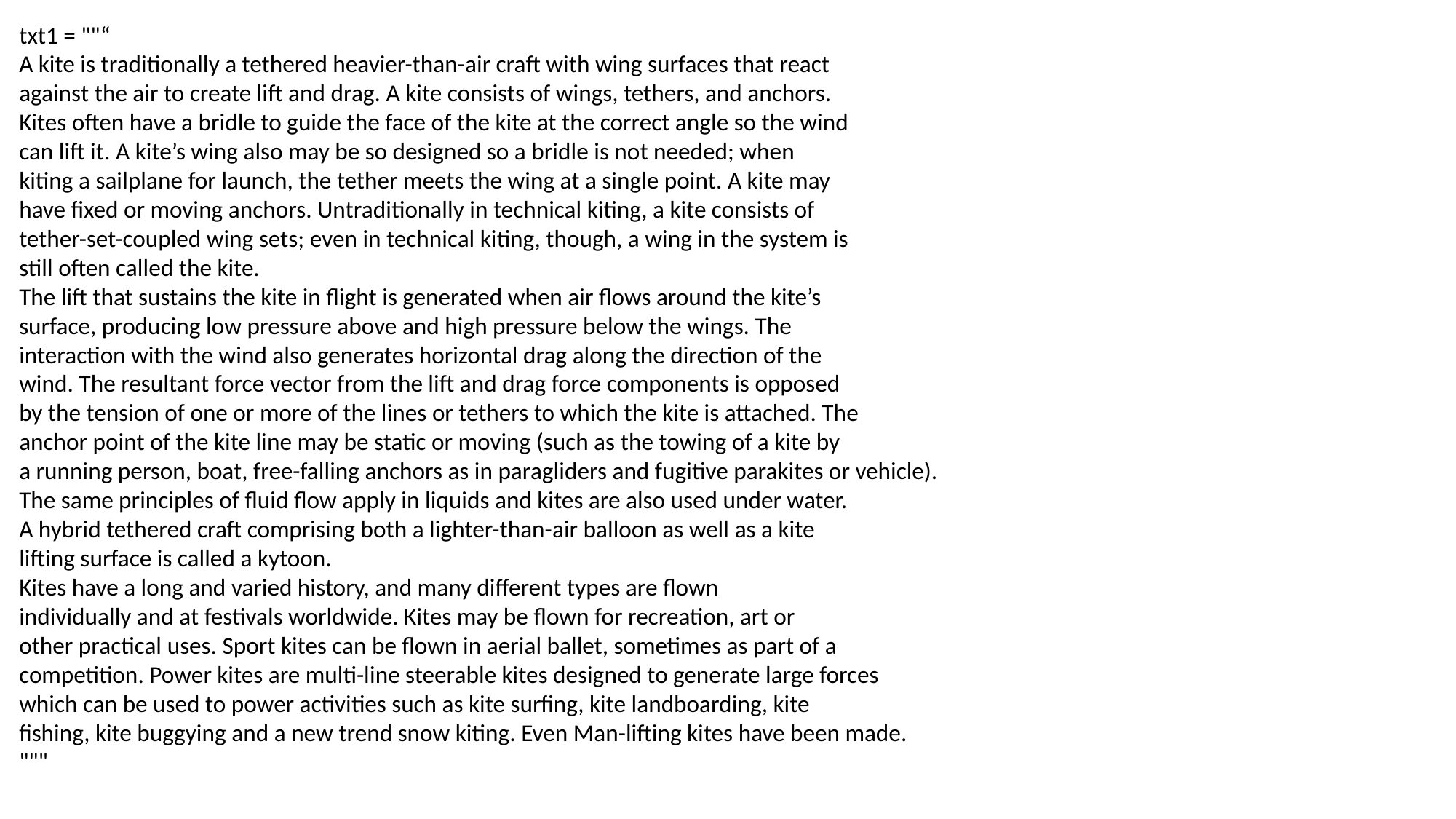

txt1 = ""“
A kite is traditionally a tethered heavier-than-air craft with wing surfaces that react
against the air to create lift and drag. A kite consists of wings, tethers, and anchors.
Kites often have a bridle to guide the face of the kite at the correct angle so the wind
can lift it. A kite’s wing also may be so designed so a bridle is not needed; when
kiting a sailplane for launch, the tether meets the wing at a single point. A kite may
have fixed or moving anchors. Untraditionally in technical kiting, a kite consists of
tether-set-coupled wing sets; even in technical kiting, though, a wing in the system is
still often called the kite.
The lift that sustains the kite in flight is generated when air flows around the kite’s
surface, producing low pressure above and high pressure below the wings. The
interaction with the wind also generates horizontal drag along the direction of the
wind. The resultant force vector from the lift and drag force components is opposed
by the tension of one or more of the lines or tethers to which the kite is attached. The
anchor point of the kite line may be static or moving (such as the towing of a kite by
a running person, boat, free-falling anchors as in paragliders and fugitive parakites or vehicle).
The same principles of fluid flow apply in liquids and kites are also used under water.
A hybrid tethered craft comprising both a lighter-than-air balloon as well as a kite
lifting surface is called a kytoon.
Kites have a long and varied history, and many different types are flown
individually and at festivals worldwide. Kites may be flown for recreation, art or
other practical uses. Sport kites can be flown in aerial ballet, sometimes as part of a
competition. Power kites are multi-line steerable kites designed to generate large forces
which can be used to power activities such as kite surfing, kite landboarding, kite
fishing, kite buggying and a new trend snow kiting. Even Man-lifting kites have been made.
"""